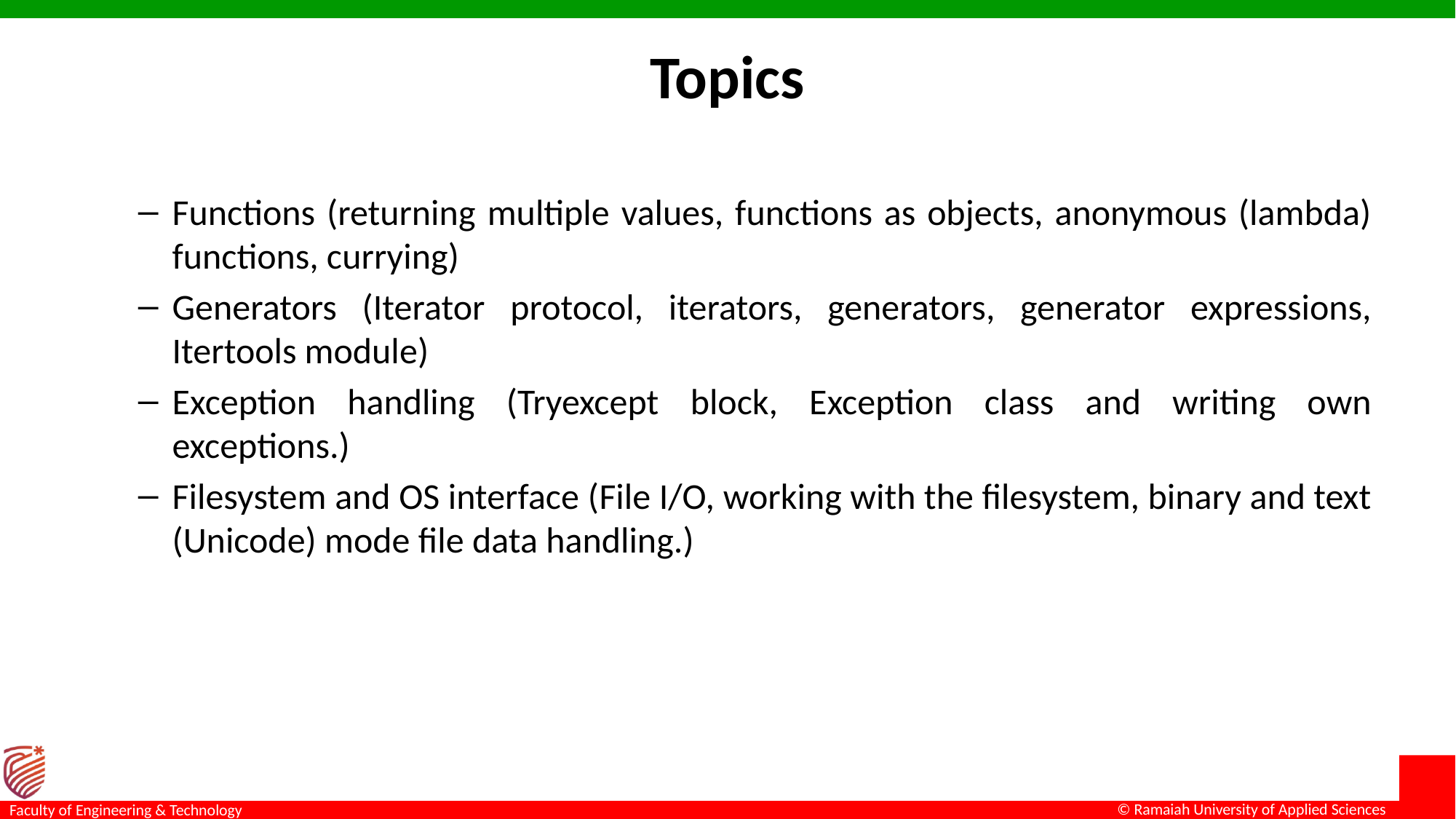

# Topics

Functions (returning multiple values, functions as objects, anonymous (lambda) functions, currying)
Generators (Iterator protocol, iterators, generators, generator expressions, Itertools module)
Exception handling (Tryexcept block, Exception class and writing own exceptions.)
Filesystem and OS interface (File I/O, working with the filesystem, binary and text (Unicode) mode file data handling.)